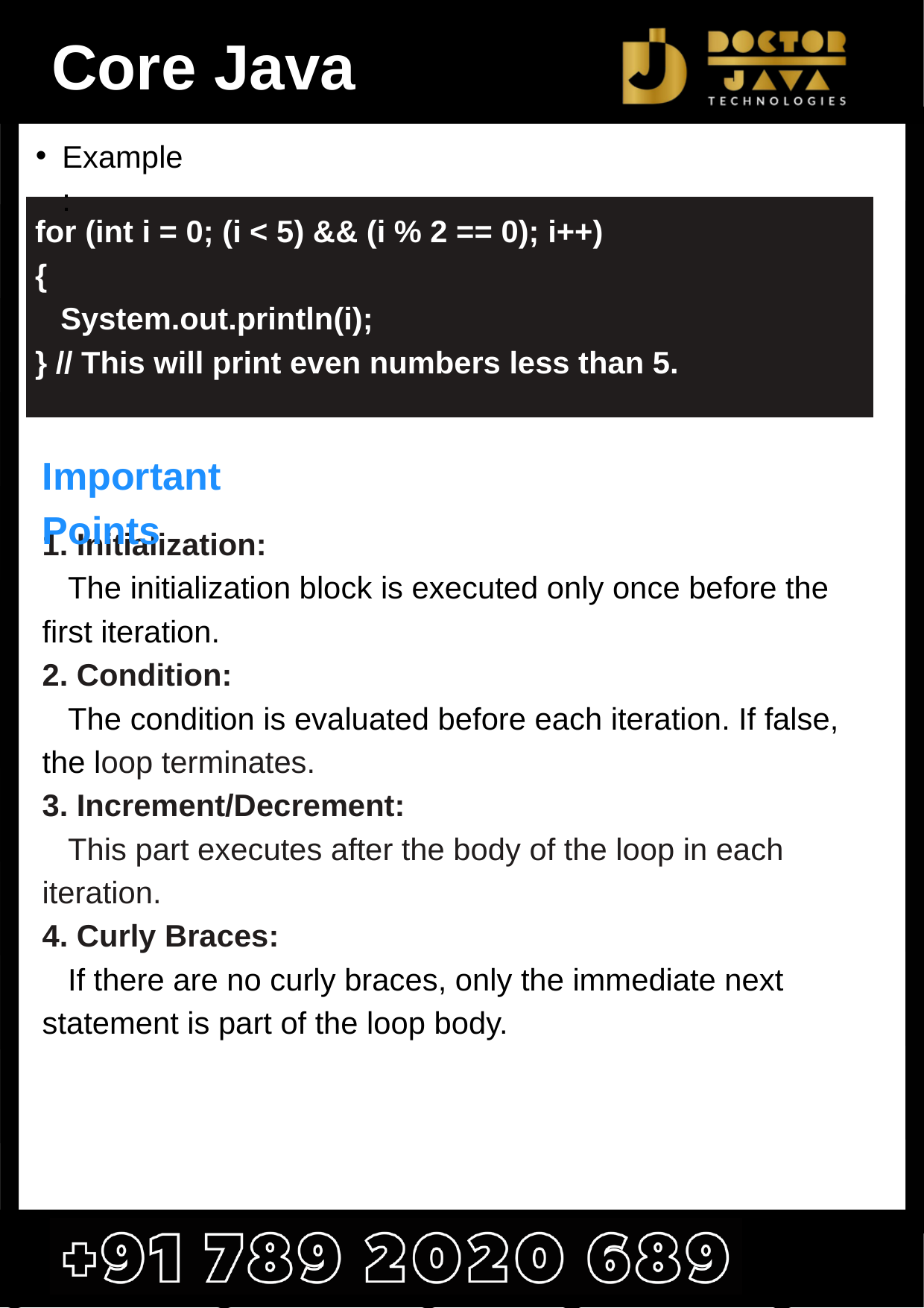

Core Java

Example:

for (int i = 0; (i < 5) && (i % 2 == 0); i++)
{
   System.out.println(i);
} // This will print even numbers less than 5.
Important Points
1. Initialization:
   The initialization block is executed only once before the first iteration.
2. Condition:
   The condition is evaluated before each iteration. If false, the loop terminates.
3. Increment/Decrement:
   This part executes after the body of the loop in each iteration.
4. Curly Braces:
   If there are no curly braces, only the immediate next statement is part of the loop body.